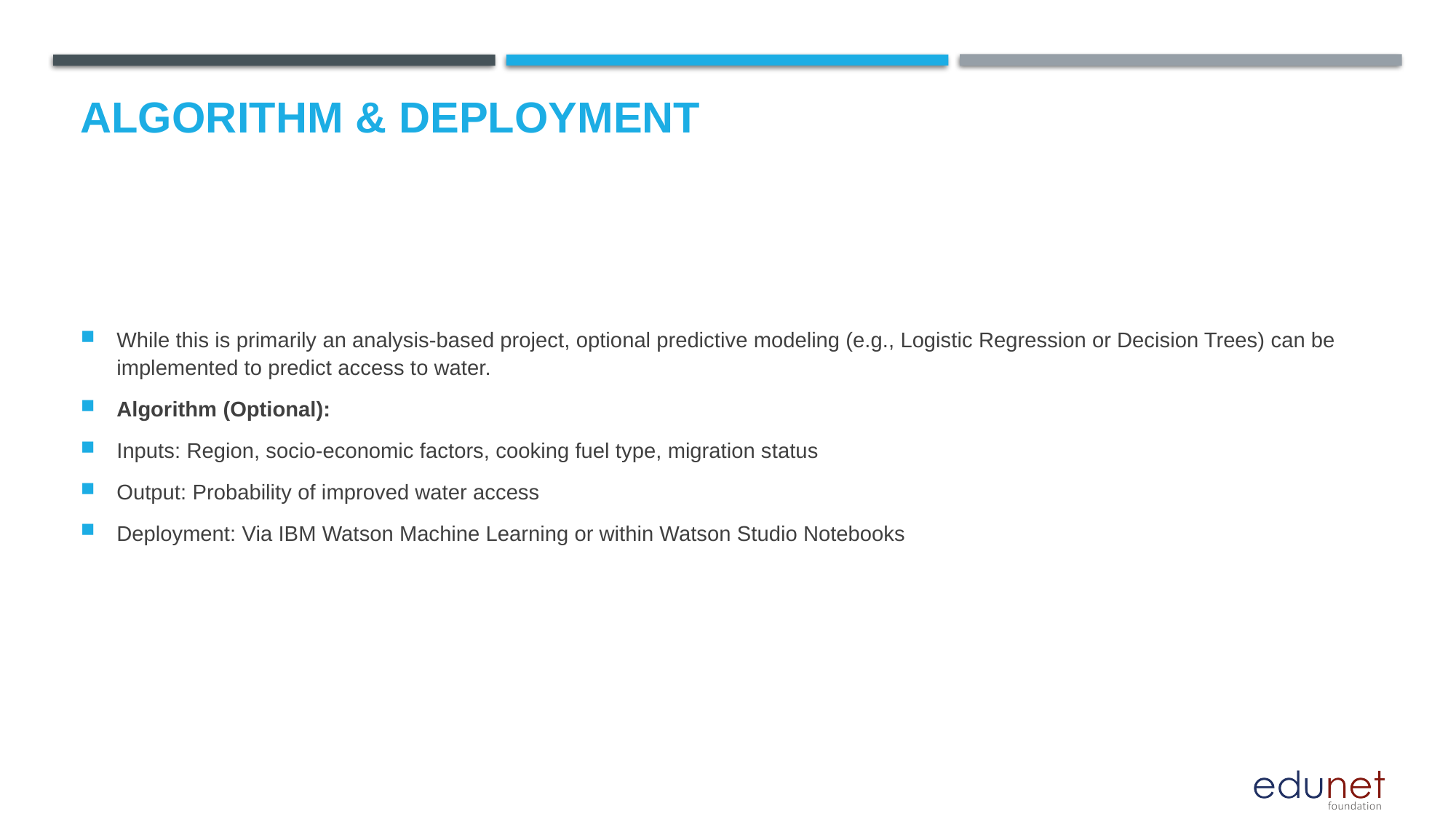

# Algorithm & Deployment
While this is primarily an analysis-based project, optional predictive modeling (e.g., Logistic Regression or Decision Trees) can be implemented to predict access to water.
Algorithm (Optional):
Inputs: Region, socio-economic factors, cooking fuel type, migration status
Output: Probability of improved water access
Deployment: Via IBM Watson Machine Learning or within Watson Studio Notebooks